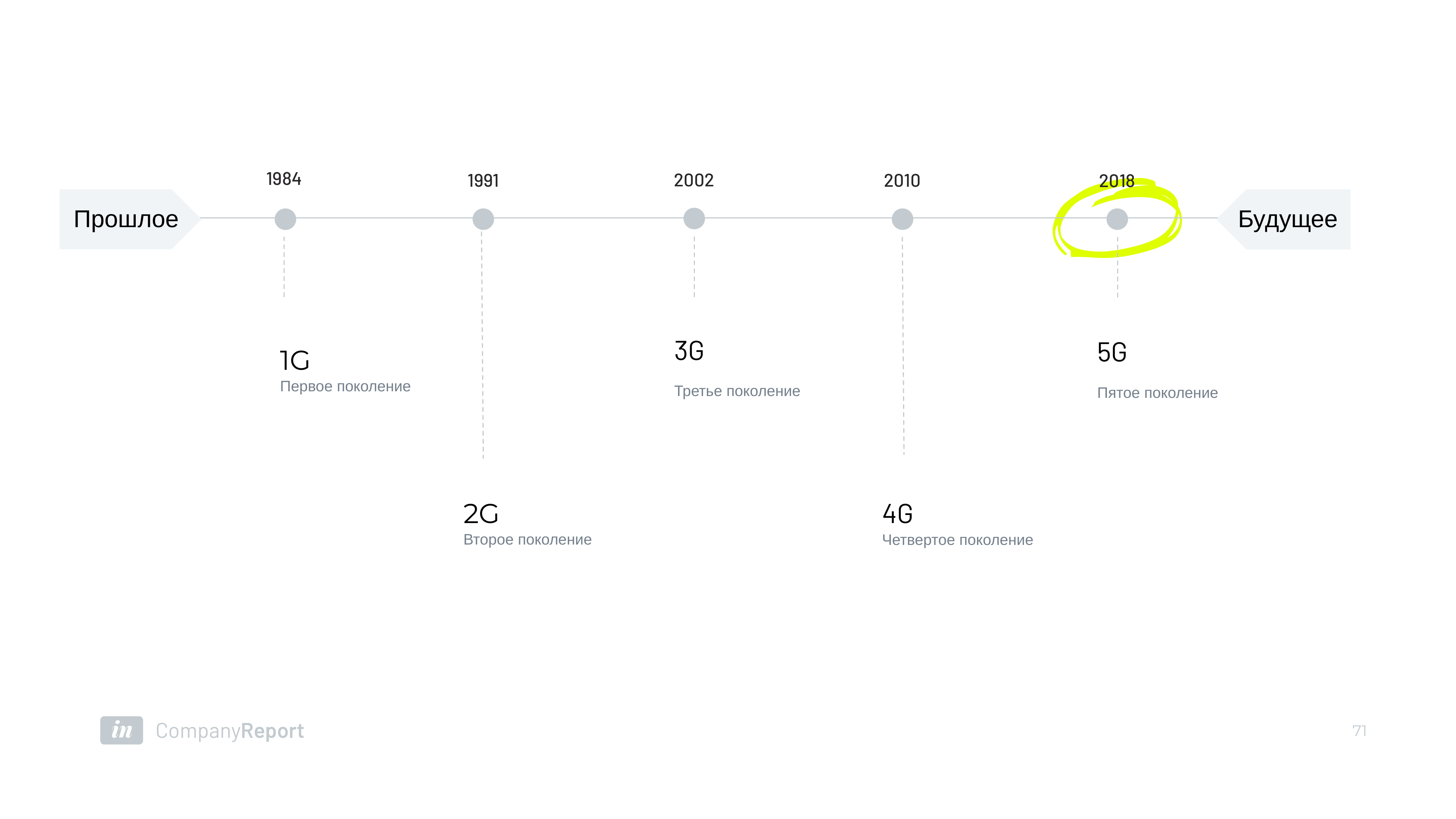

1984
2002
2010
1991
2018

Будущее
Прошлое

3G
Третье поколение
5G
Пятое поколение
1G
Первое поколение
2G
Второе поколение
4G
Четвертое поколение
71